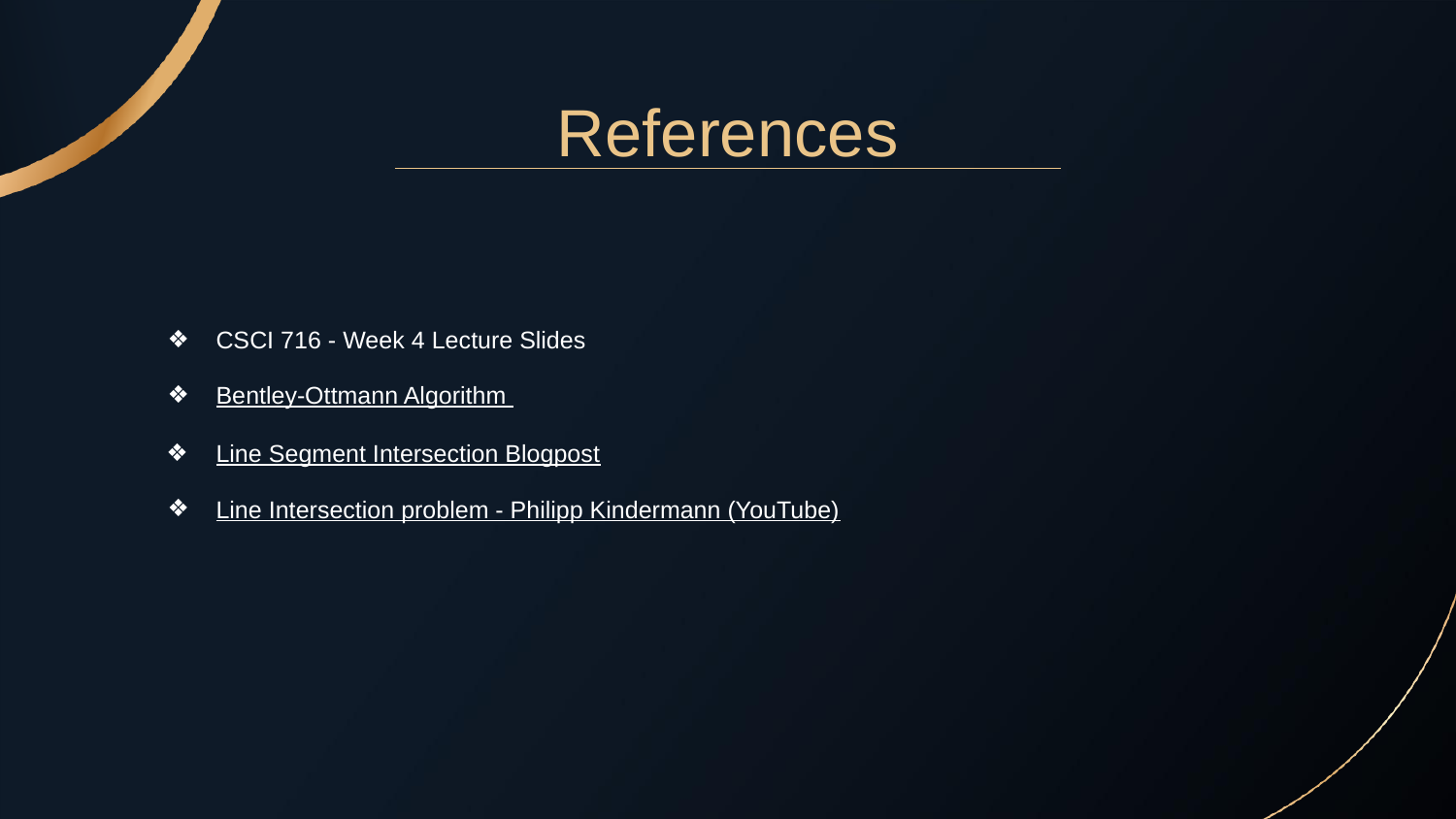

# References
CSCI 716 - Week 4 Lecture Slides

Bentley-Ottmann Algorithm

Line Segment Intersection Blogpost

Line Intersection problem - Philipp Kindermann (YouTube)